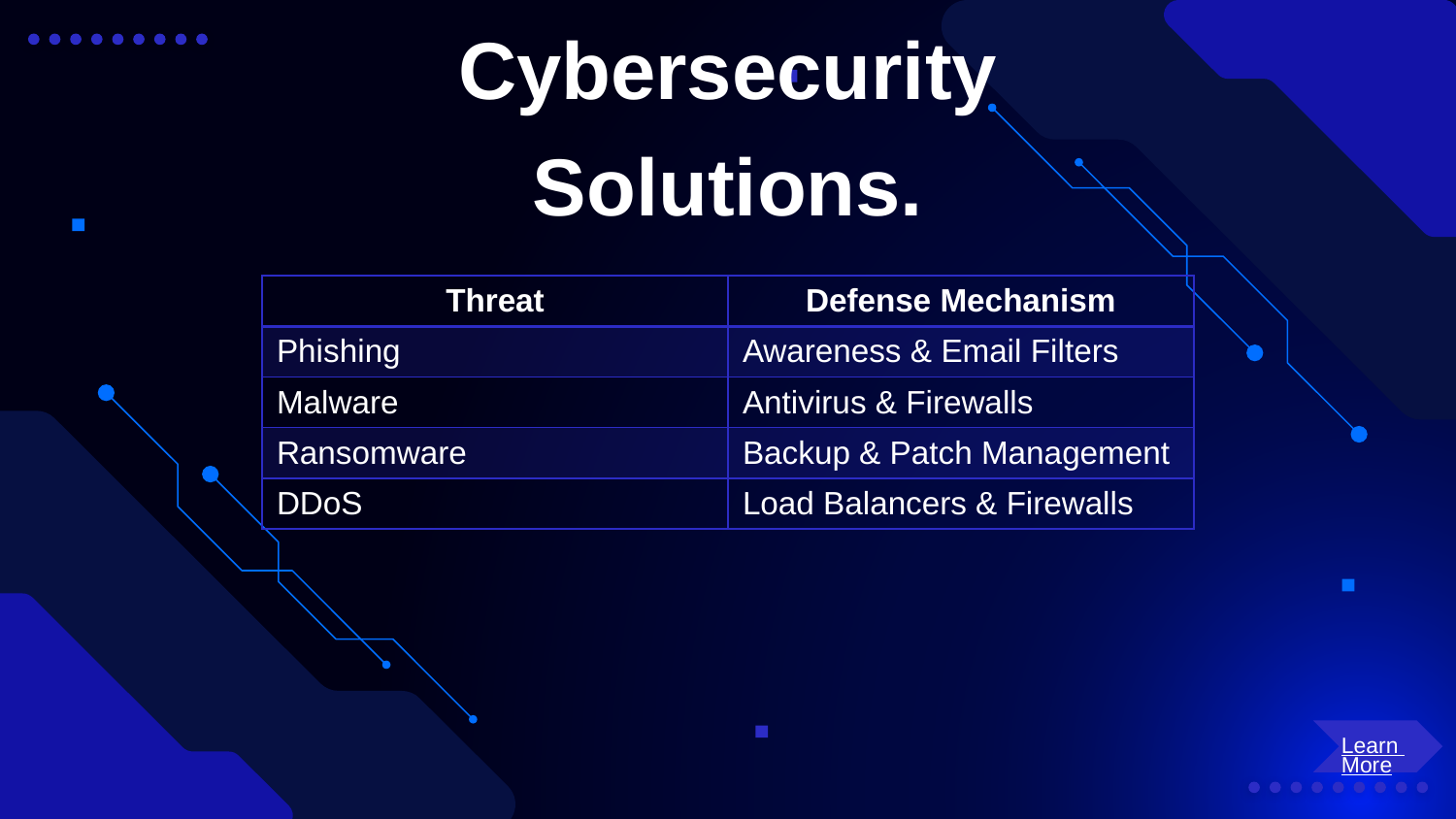

# Cybersecurity Solutions.
| Threat | Defense Mechanism |
| --- | --- |
| Phishing | Awareness & Email Filters |
| Malware | Antivirus & Firewalls |
| Ransomware | Backup & Patch Management |
| DDoS | Load Balancers & Firewalls |
Learn More